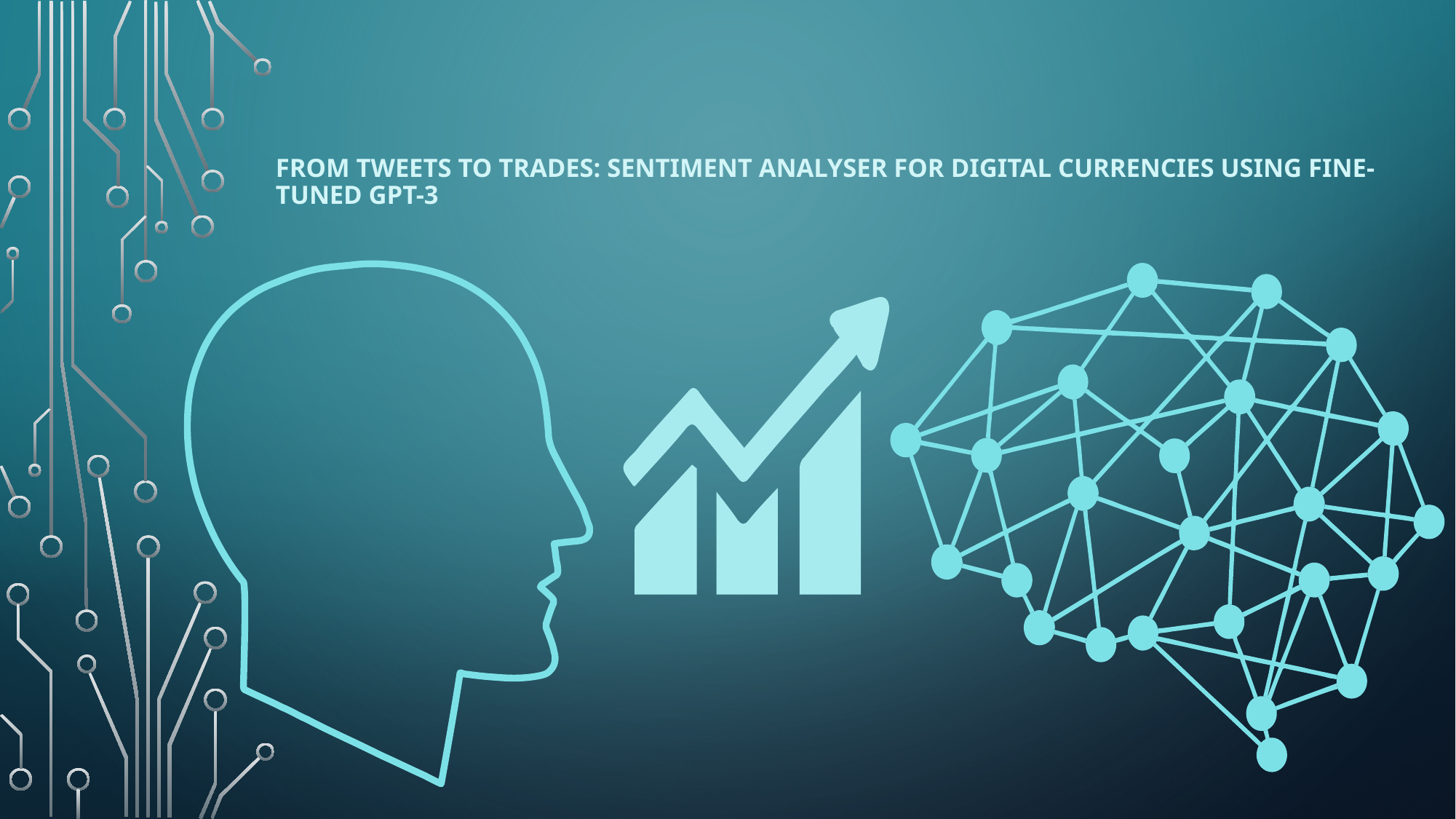

# FROM TWEETS TO TRADES: SENTIMENT ANALYSER FOR DIGITAL CURRENCIES USING FINE-TUNED GPT-3